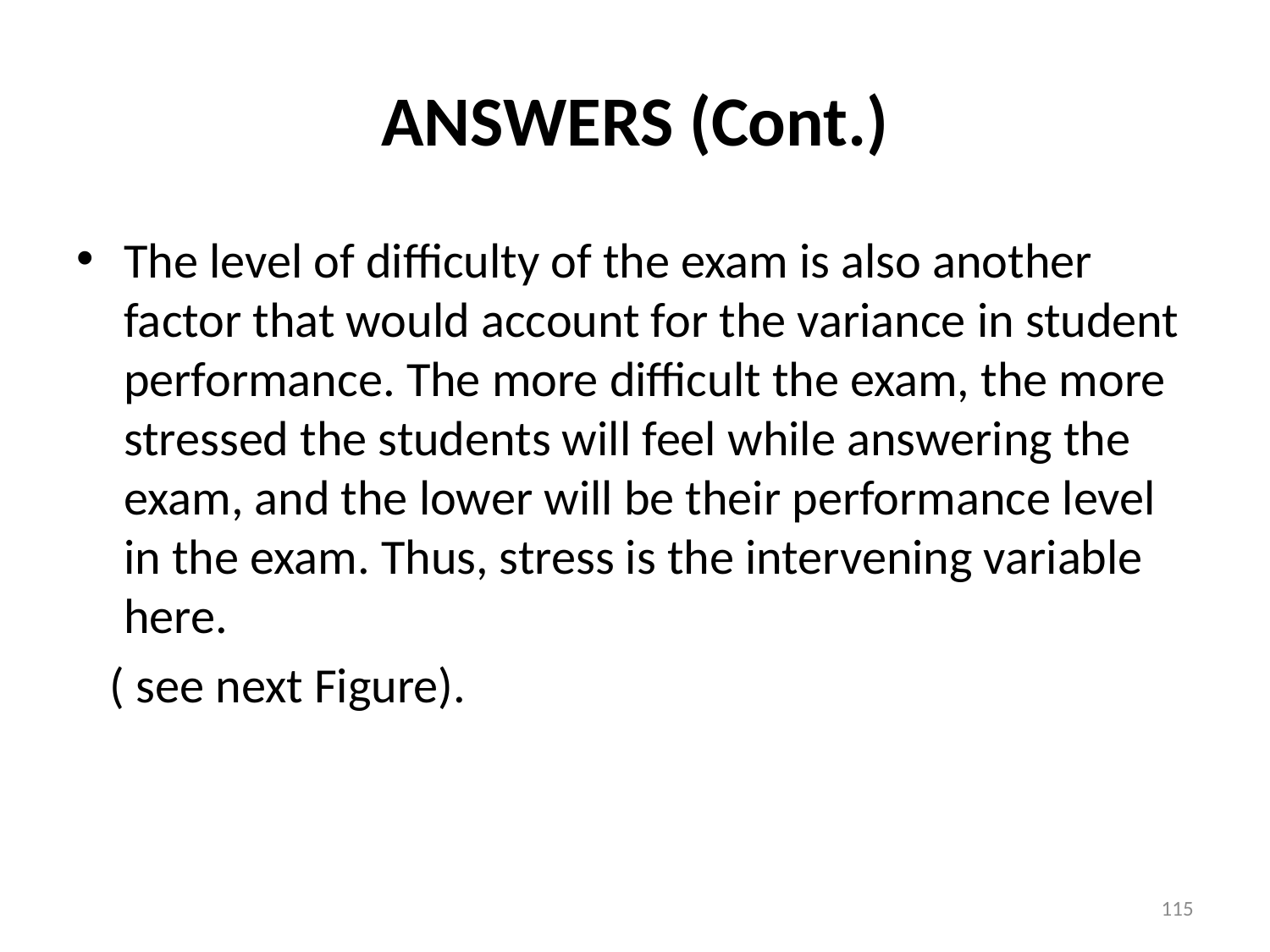

# ANSWERS (Cont.)
The level of difficulty of the exam is also another factor that would account for the variance in student performance. The more difficult the exam, the more stressed the students will feel while answering the exam, and the lower will be their performance level in the exam. Thus, stress is the intervening variable here.
   ( see next Figure).
115